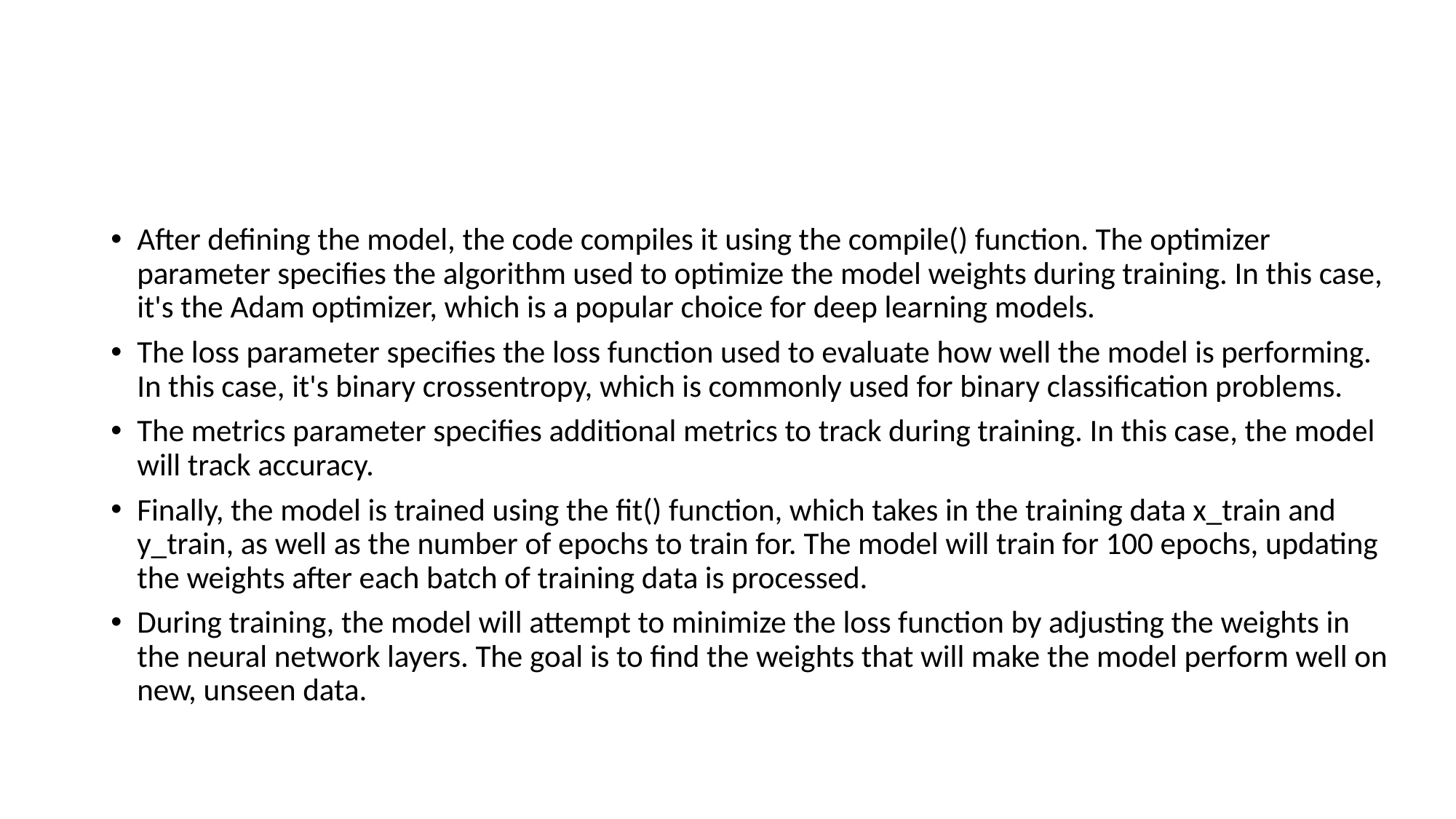

After defining the model, the code compiles it using the compile() function. The optimizer parameter specifies the algorithm used to optimize the model weights during training. In this case, it's the Adam optimizer, which is a popular choice for deep learning models.
The loss parameter specifies the loss function used to evaluate how well the model is performing. In this case, it's binary crossentropy, which is commonly used for binary classification problems.
The metrics parameter specifies additional metrics to track during training. In this case, the model will track accuracy.
Finally, the model is trained using the fit() function, which takes in the training data x_train and y_train, as well as the number of epochs to train for. The model will train for 100 epochs, updating the weights after each batch of training data is processed.
During training, the model will attempt to minimize the loss function by adjusting the weights in the neural network layers. The goal is to find the weights that will make the model perform well on new, unseen data.